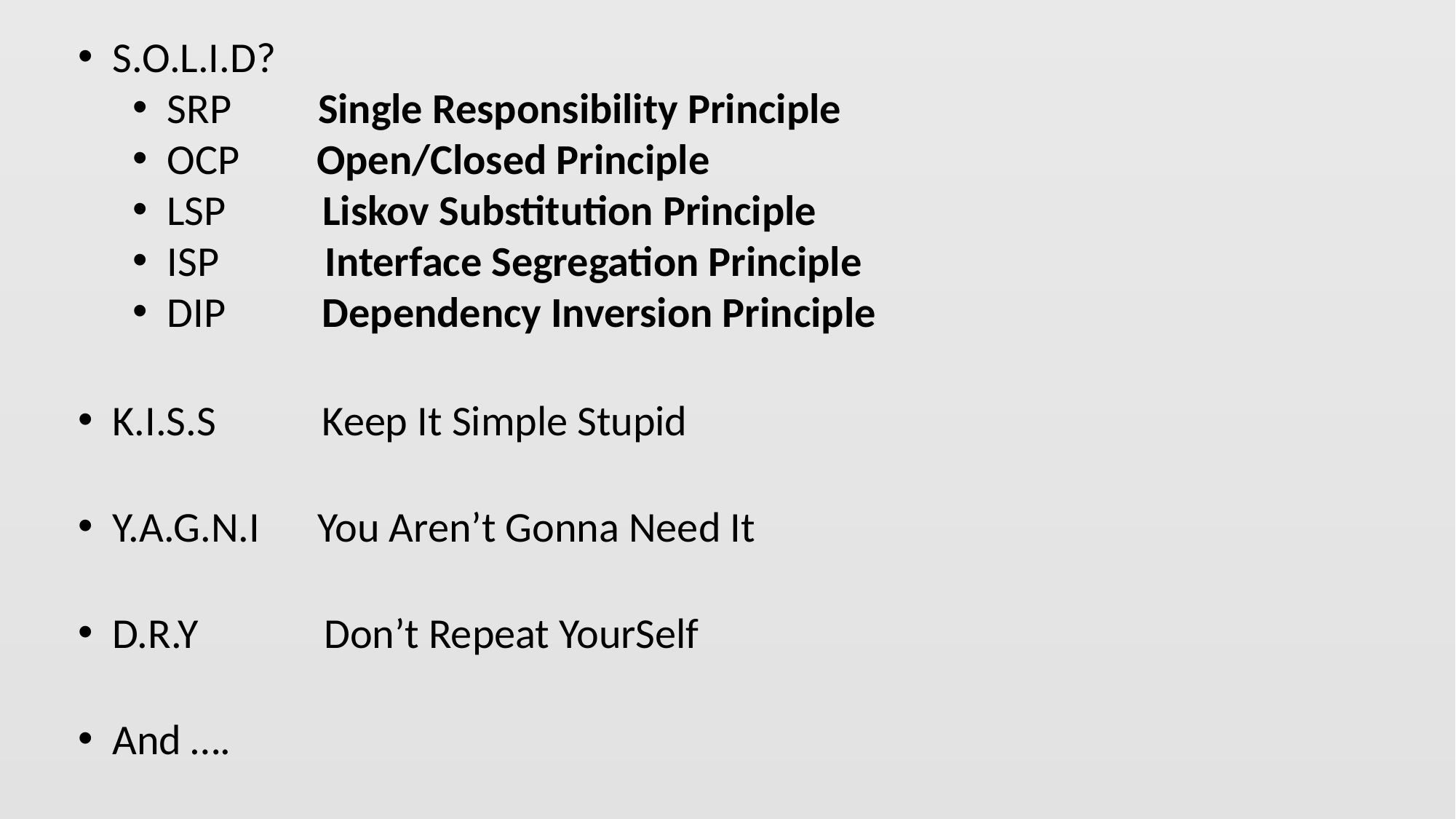

S.O.L.I.D?
SRP         Single Responsibility Principle
OCP        Open/Closed Principle
LSP          Liskov Substitution Principle
ISP           Interface Segregation Principle
DIP          Dependency Inversion Principle
K.I.S.S           Keep It Simple Stupid
Y.A.G.N.I      You Aren’t Gonna Need It
D.R.Y             Don’t Repeat YourSelf
And ….